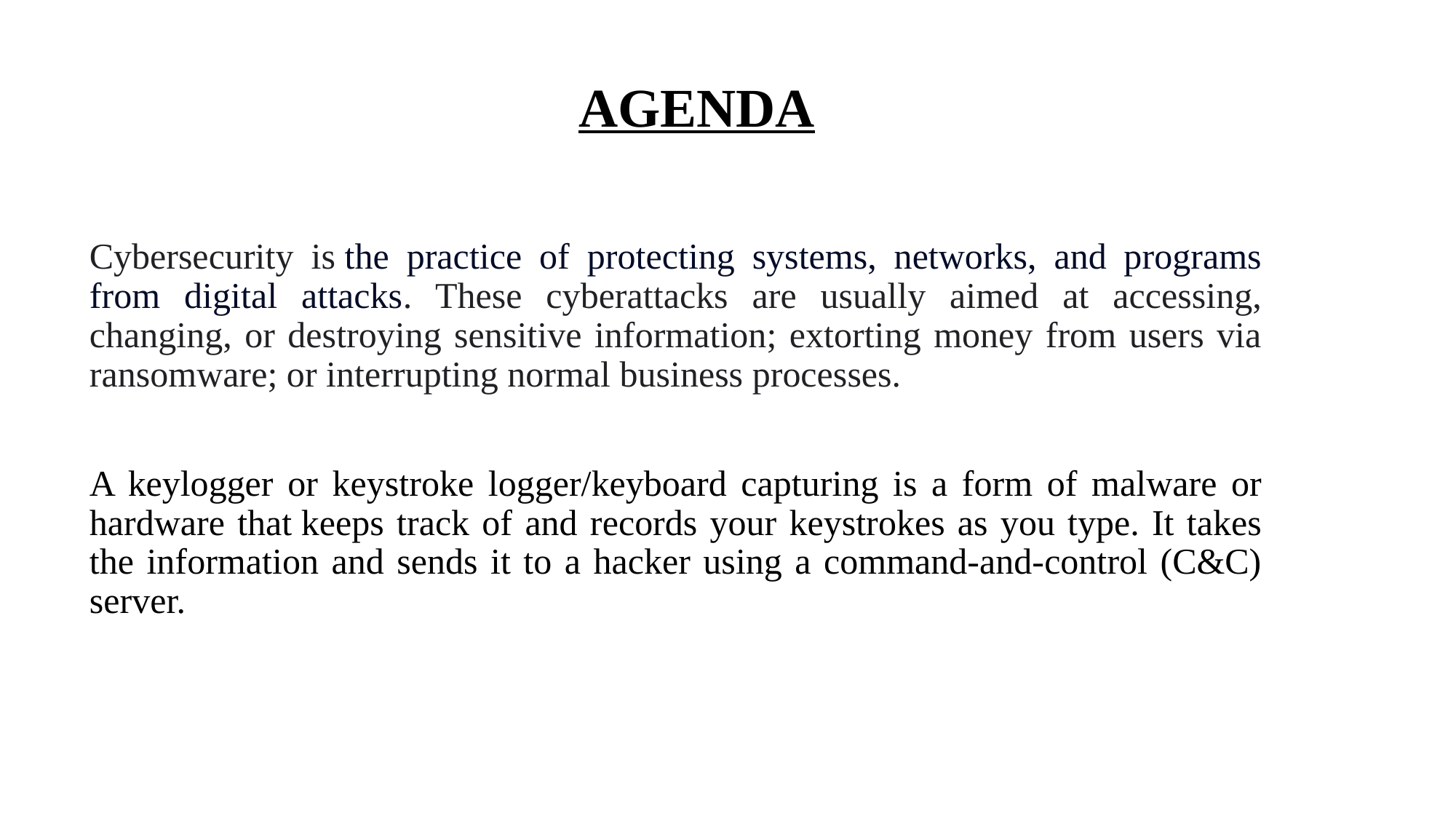

# AGENDA
Cybersecurity is the practice of protecting systems, networks, and programs from digital attacks. These cyberattacks are usually aimed at accessing, changing, or destroying sensitive information; extorting money from users via ransomware; or interrupting normal business processes.

A keylogger or keystroke logger/keyboard capturing is a form of malware or hardware that keeps track of and records your keystrokes as you type. It takes the information and sends it to a hacker using a command-and-control (C&C) server.